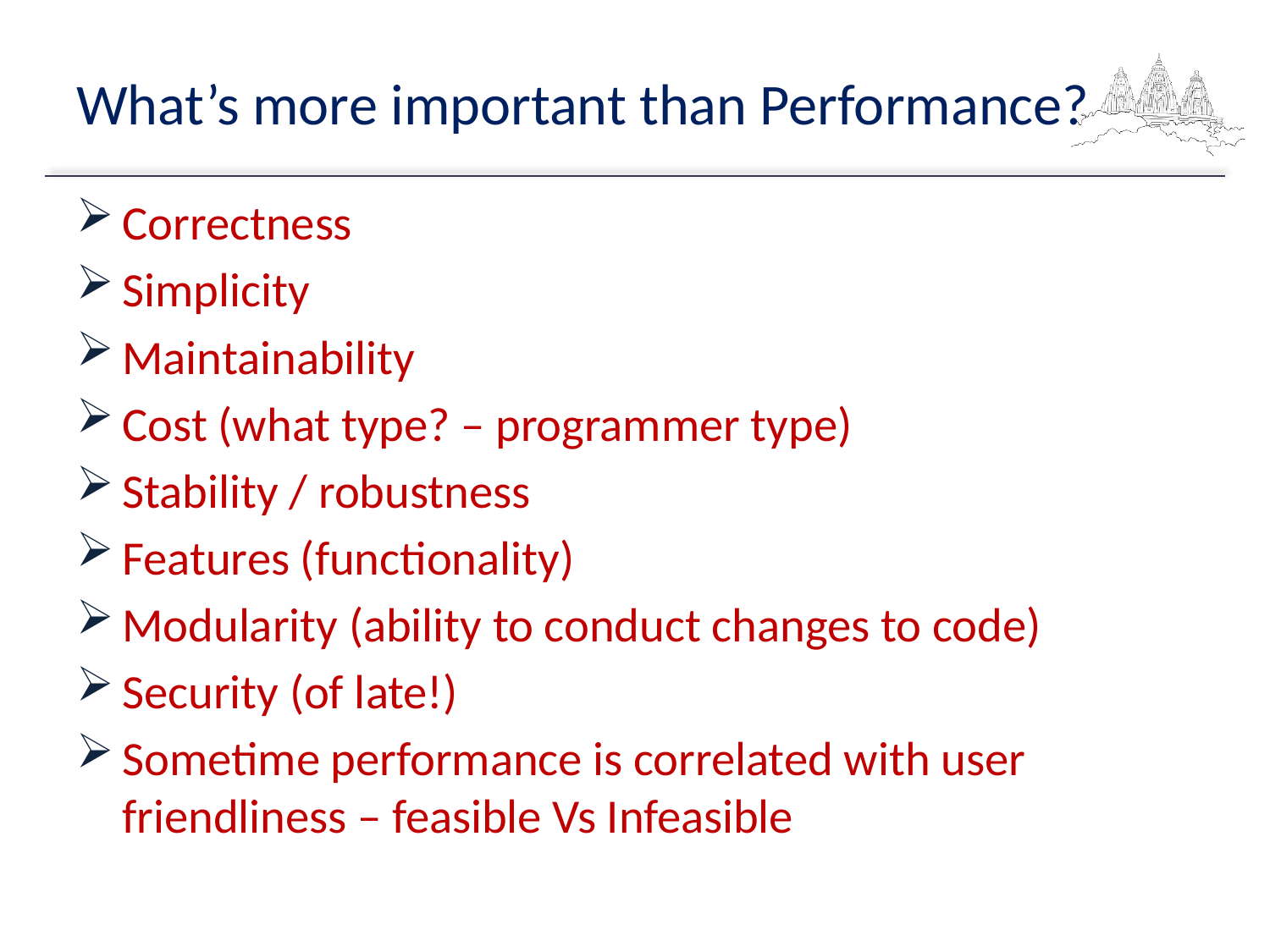

# What’s more important than Performance?
Correctness
Simplicity
Maintainability
Cost (what type? – programmer type)
Stability / robustness
Features (functionality)
Modularity (ability to conduct changes to code)
Security (of late!)
Sometime performance is correlated with user friendliness – feasible Vs Infeasible